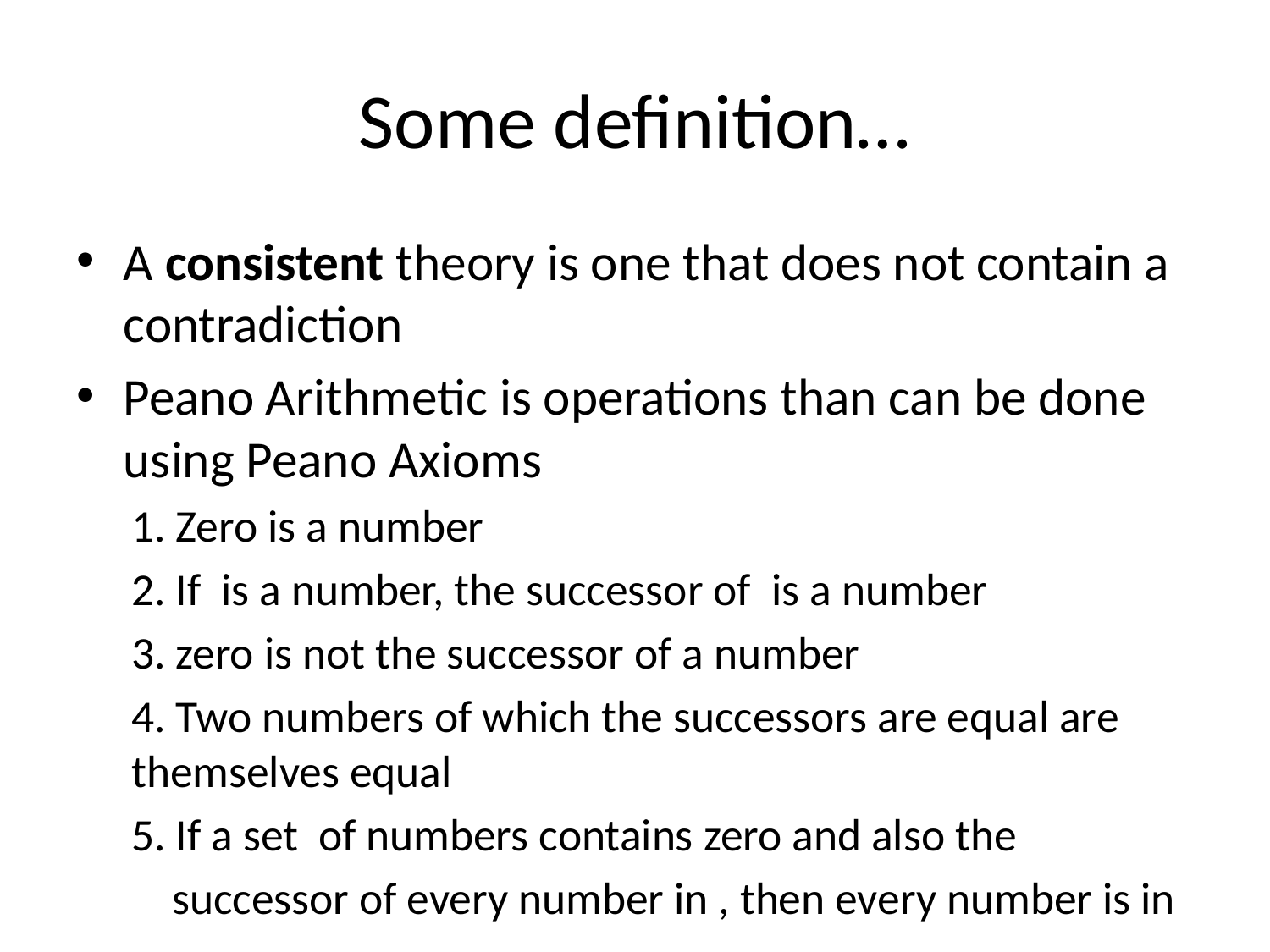

# Some definition…
A consistent theory is one that does not contain a contradiction
Peano Arithmetic is operations than can be done using Peano Axioms
1. Zero is a number
2. If  is a number, the successor of  is a number
3. zero is not the successor of a number
4. Two numbers of which the successors are equal are  	    themselves equal
5. If a set  of numbers contains zero and also the
    successor of every number in , then every number is in